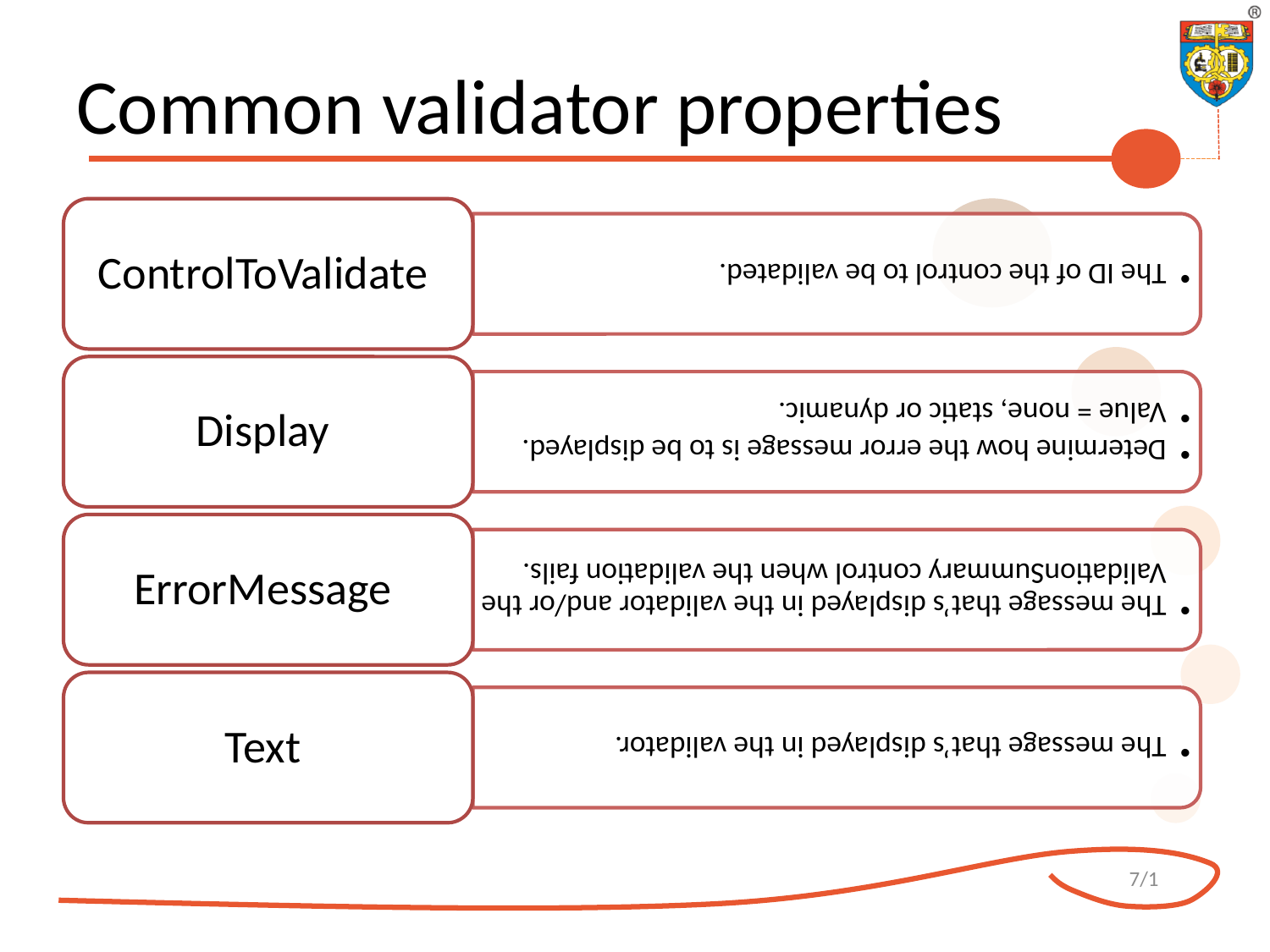

# Common validator properties
The ID of the control to be validated.
ControlToValidate
Determine how the error message is to be displayed.
Value = none, static or dynamic.
Display
The message that’s displayed in the validator and/or the ValidationSummary control when the validation fails.
ErrorMessage
The message that’s displayed in the validator.
Text